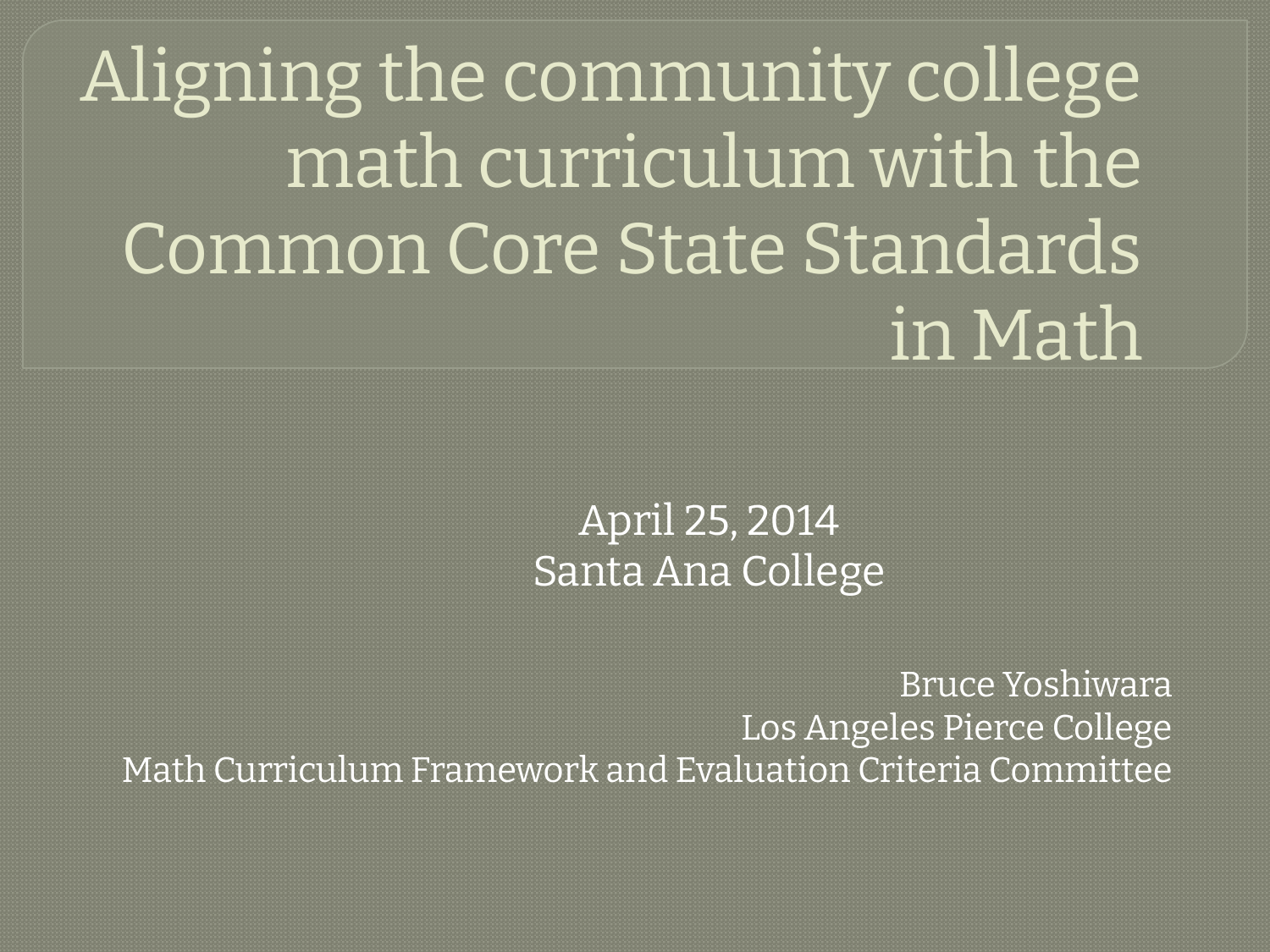

# Aligning the community college math curriculum with the Common Core State Standards in Math
April 25, 2014
Santa Ana College
Bruce Yoshiwara
Los Angeles Pierce College
Math Curriculum Framework and Evaluation Criteria Committee